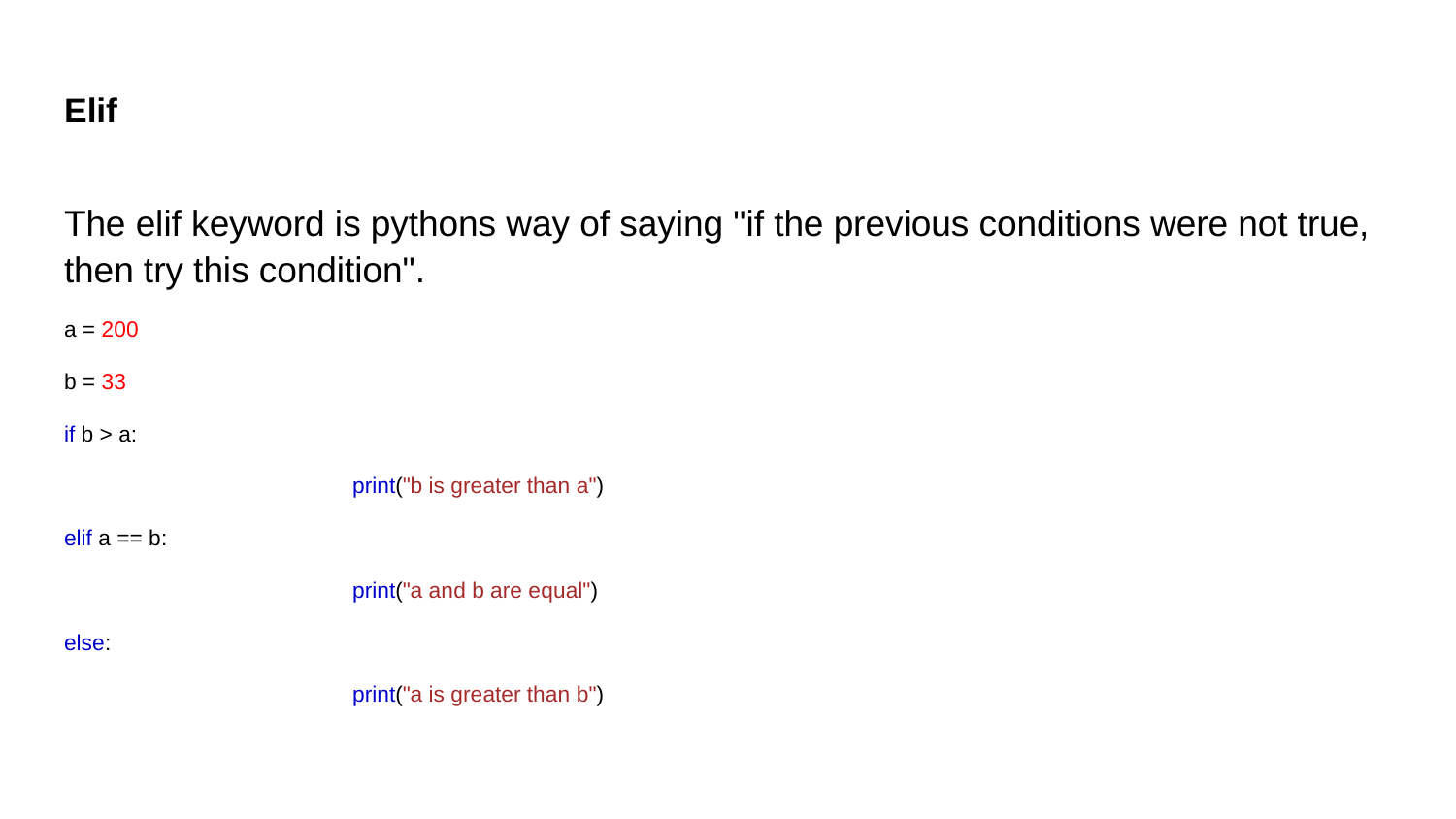

# Elif
The elif keyword is pythons way of saying "if the previous conditions were not true, then try this condition".
a = 200
b = 33
if b > a:
	  	print("b is greater than a")
elif a == b:
	  	print("a and b are equal")
else:
	  	print("a is greater than b")